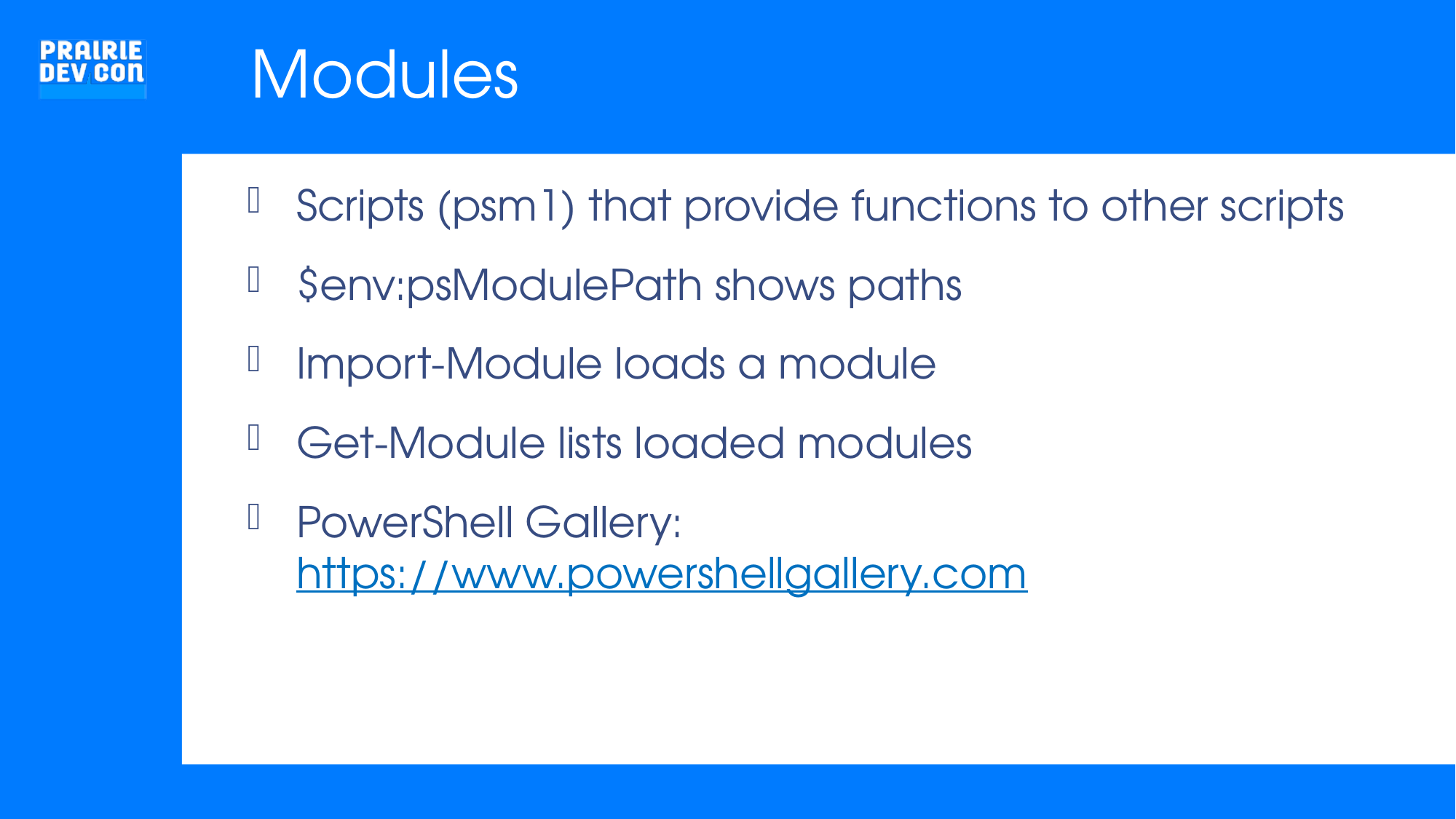

# Modules
Scripts (psm1) that provide functions to other scripts
$env:psModulePath shows paths
Import-Module loads a module
Get-Module lists loaded modules
PowerShell Gallery: https://www.powershellgallery.com